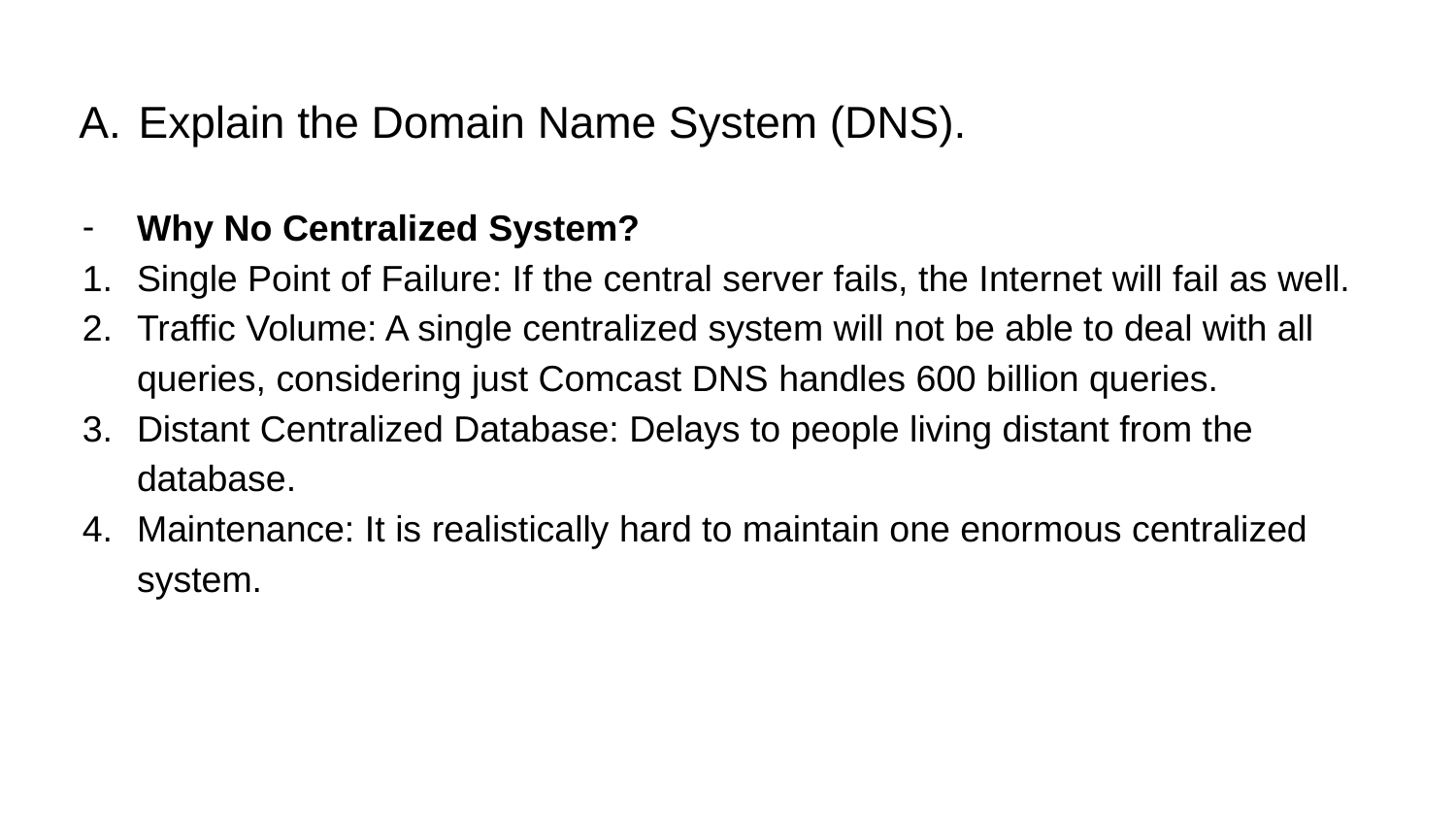

# Explain the Domain Name System (DNS).

Why No Centralized System?
Single Point of Failure: If the central server fails, the Internet will fail as well.
Traffic Volume: A single centralized system will not be able to deal with all queries, considering just Comcast DNS handles 600 billion queries.
Distant Centralized Database: Delays to people living distant from the database.
Maintenance: It is realistically hard to maintain one enormous centralized system.